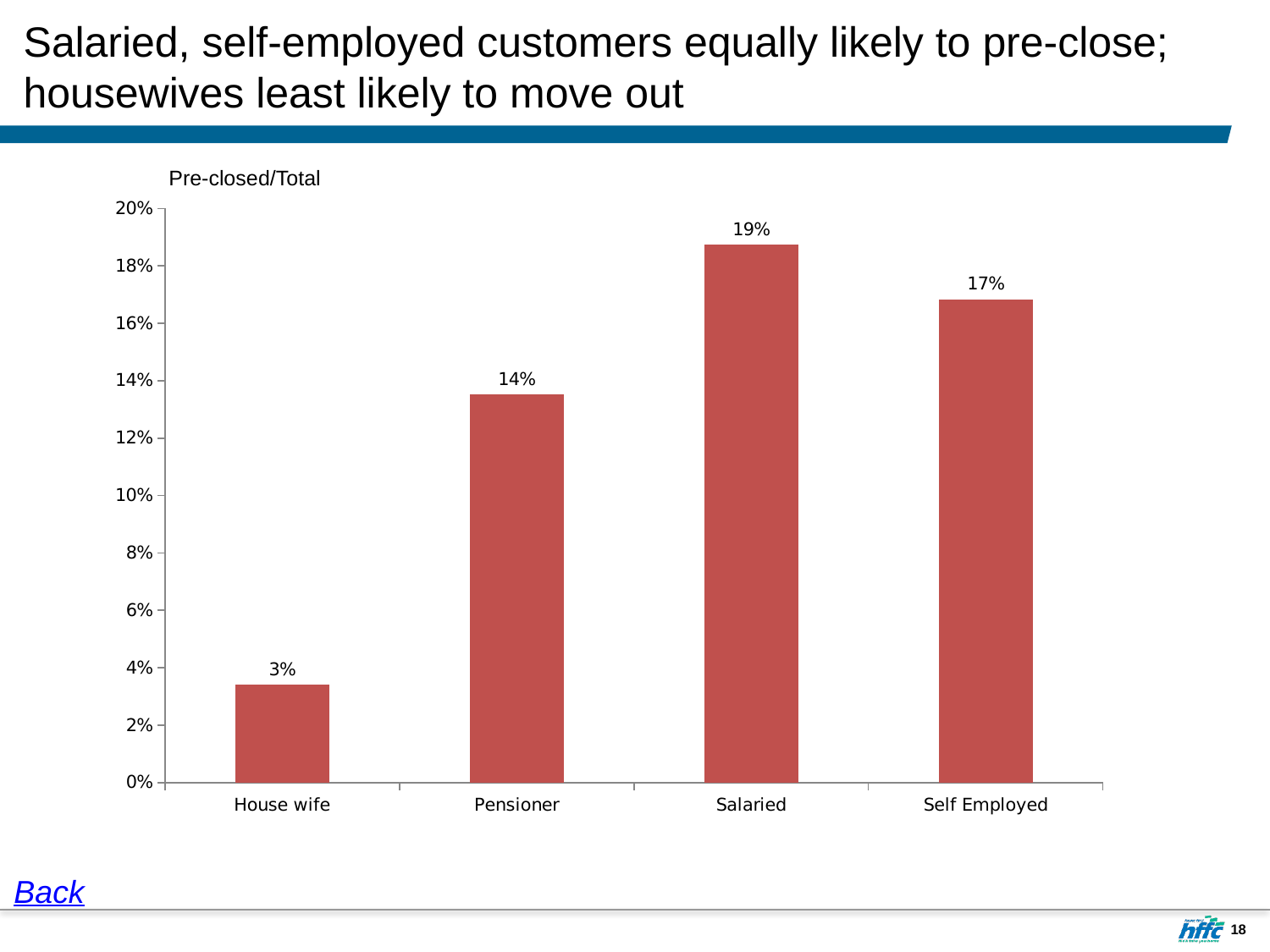

# Salaried, self-employed customers equally likely to pre-close; housewives least likely to move out
Pre-closed/Total

### Chart

| Category | % | Pre-Closed | Total |
|---|---|---|---|
| House wife | 0.03413284132841329 | 74.0 | 2168.0 |
| Pensioner | 0.13513513513513514 | 15.0 | 111.0 |
| Salaried | 0.1873015873015873 | 1357.0 | 7245.0 |
| Self Employed | 0.16842105263157894 | 576.0 | 3420.0 |
Back